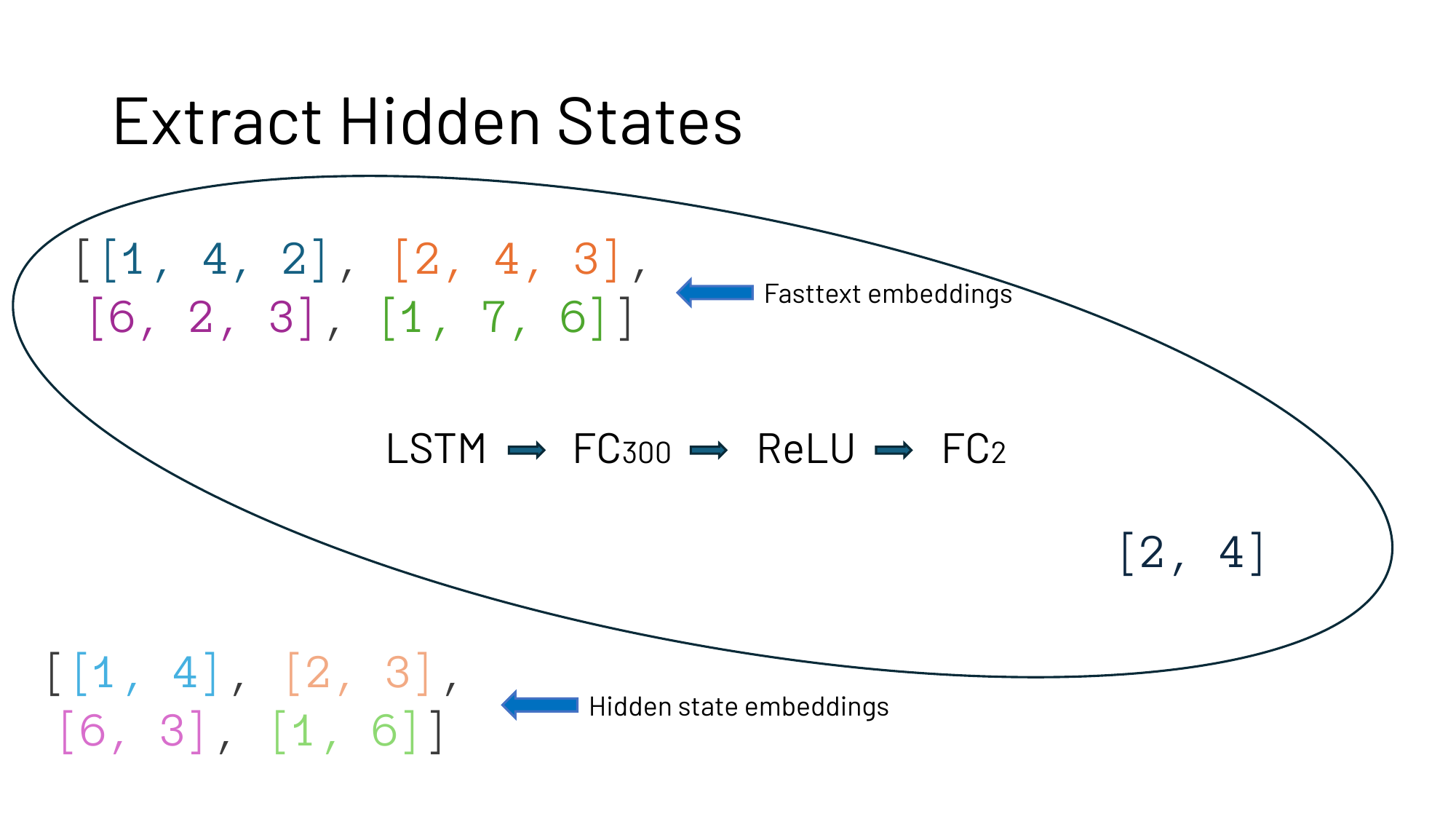

# Extract Hidden States

[[1, 4, 2], [2, 4, 3], [6, 2, 3], [1, 7, 6]]​
​
Fasttext embeddings

LSTM  FC300  ReLU  FC2

[2, 4]
[[1, 4], [2, 3], [6, 3], [1, 6]]​
​
Hidden state embeddings